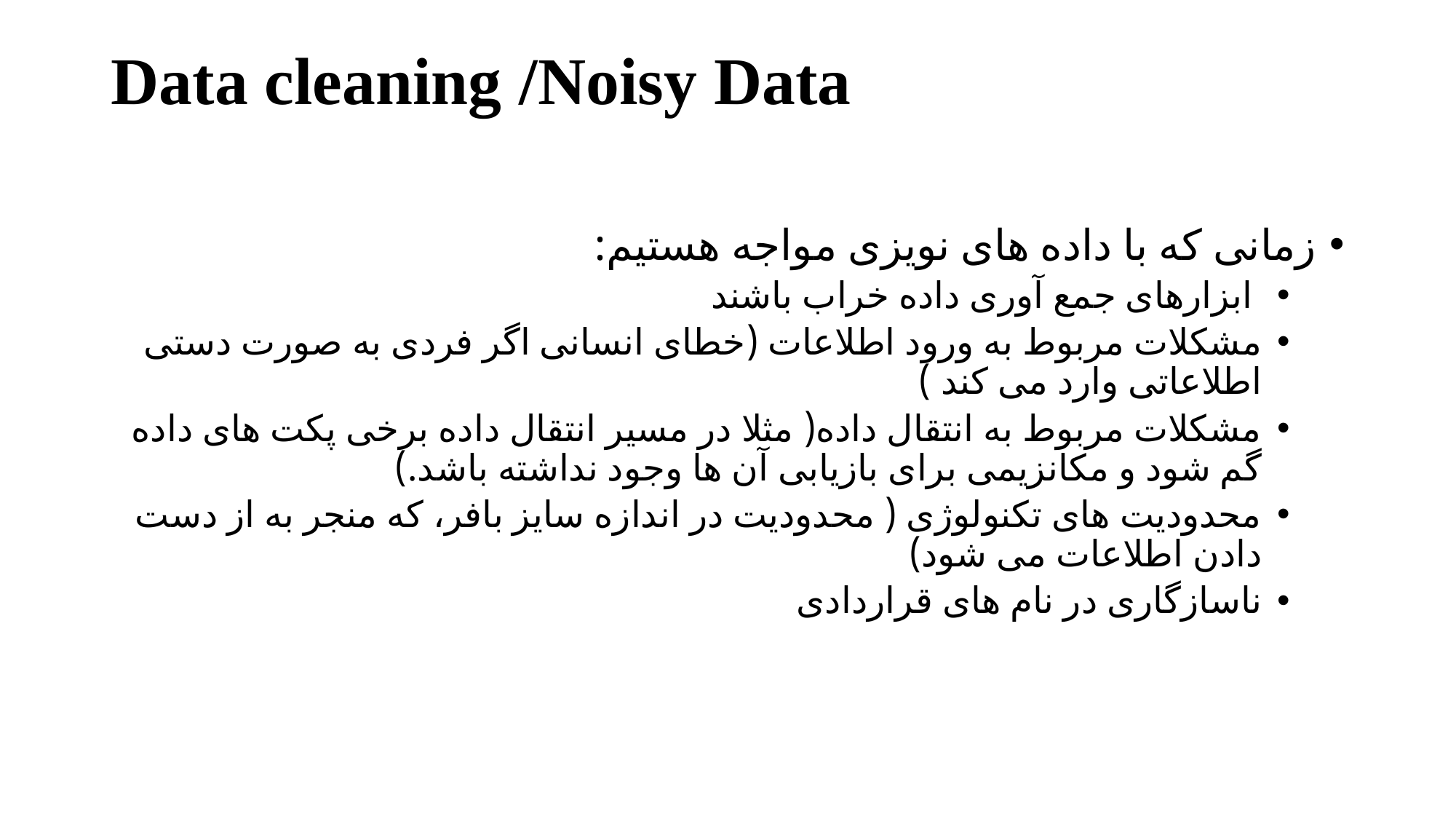

# Data cleaning /Noisy Data
زمانی که با داده های نویزی مواجه هستیم:
 ابزارهای جمع آوری داده خراب باشند
مشکلات مربوط به ورود اطلاعات (خطای انسانی اگر فردی به صورت دستی اطلاعاتی وارد می کند )
مشکلات مربوط به انتقال داده( مثلا در مسیر انتقال داده برخی پکت های داده گم شود و مکانزیمی برای بازیابی آن ها وجود نداشته باشد.)
محدودیت های تکنولوژی ( محدودیت در اندازه سایز بافر، که منجر به از دست دادن اطلاعات می شود)
ناسازگاری در نام های قراردادی